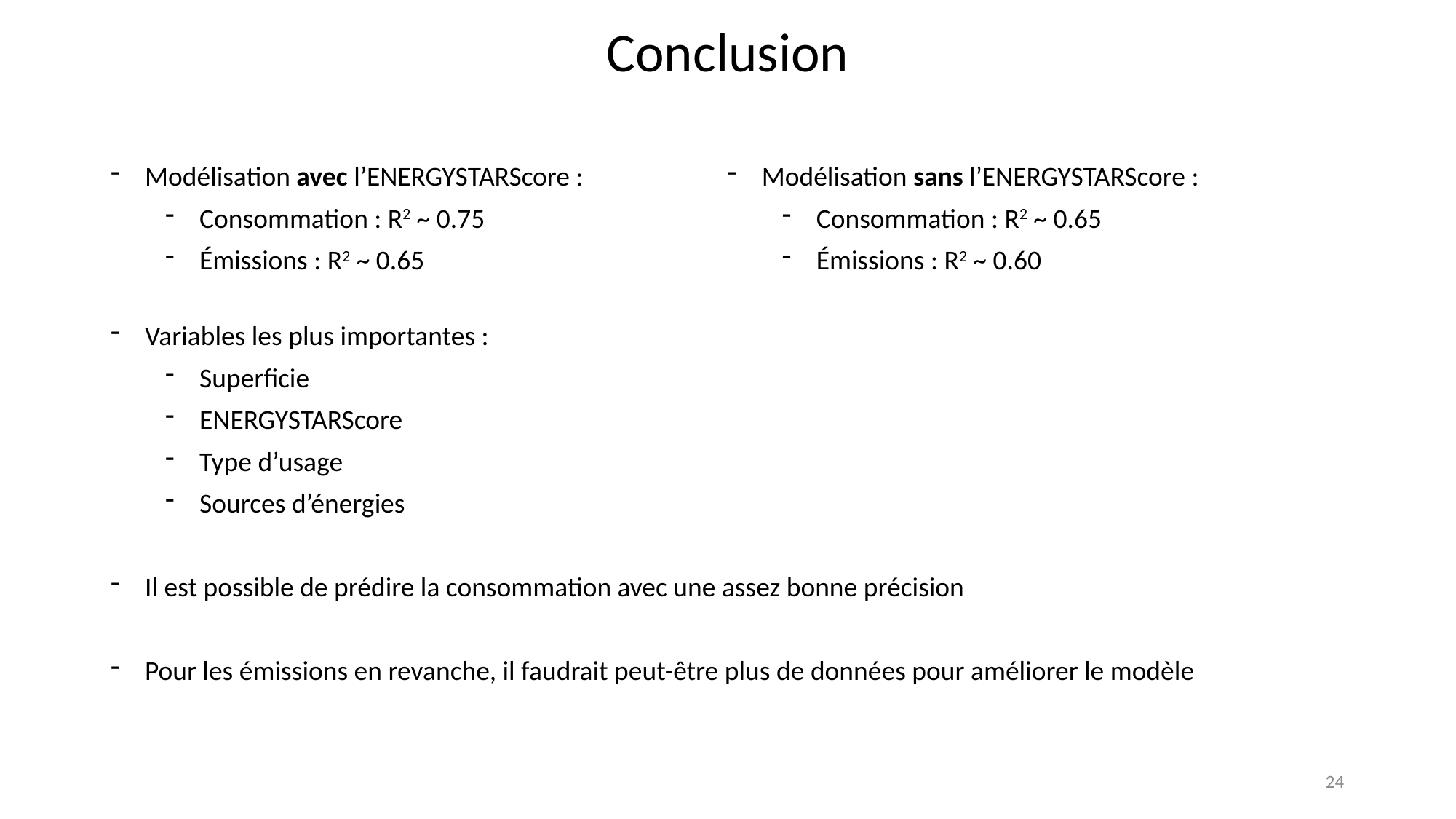

Conclusion
Modélisation avec l’ENERGYSTARScore :
Consommation : R2 ~ 0.75
Émissions : R2 ~ 0.65

Modélisation sans l’ENERGYSTARScore :
Consommation : R2 ~ 0.65
Émissions : R2 ~ 0.60
Variables les plus importantes :
Superficie
ENERGYSTARScore
Type d’usage
Sources d’énergies

Il est possible de prédire la consommation avec une assez bonne précision

Pour les émissions en revanche, il faudrait peut-être plus de données pour améliorer le modèle
24